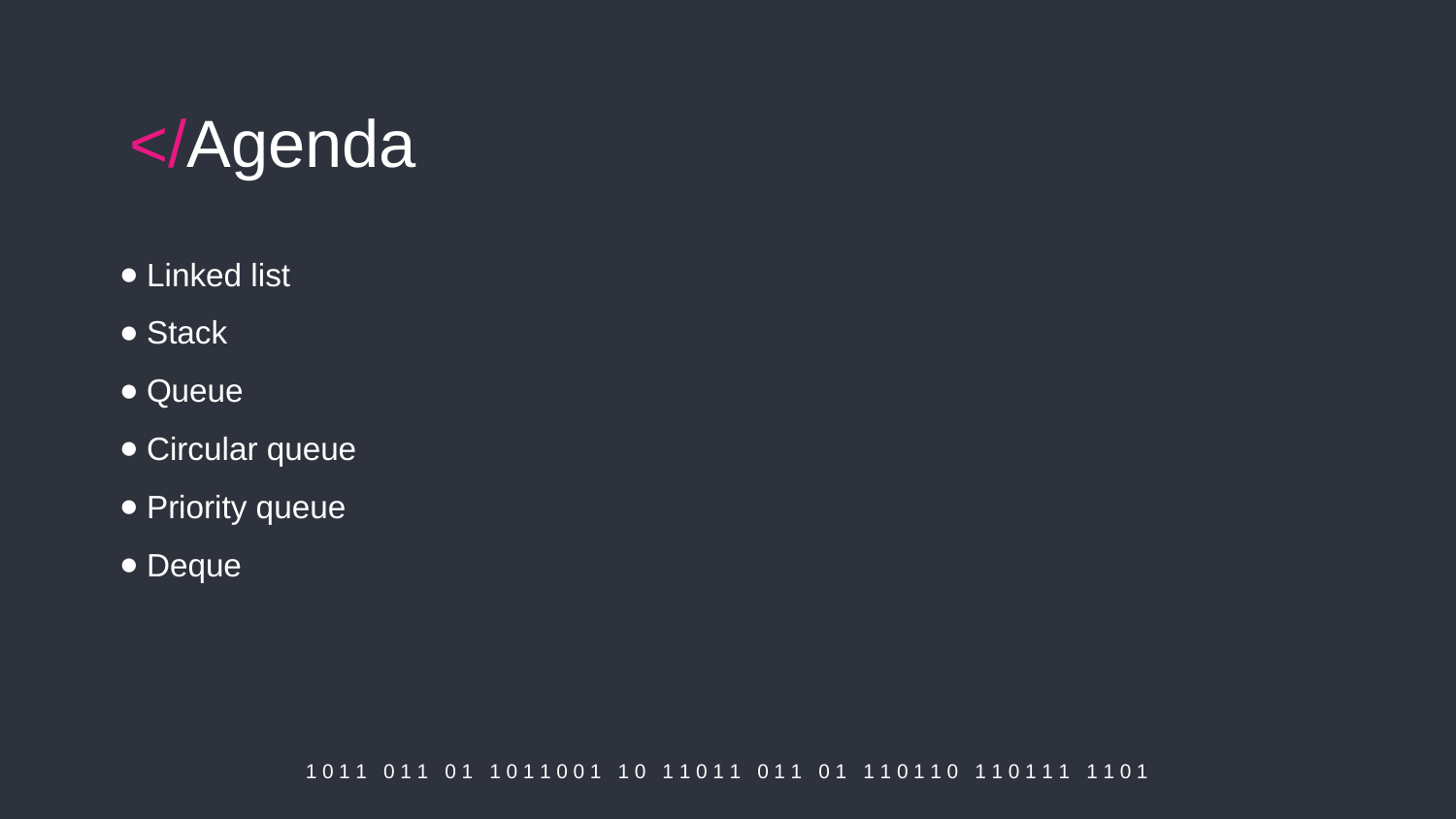

# </Agenda
Linked list
Stack
Queue
Circular queue
Priority queue
Deque